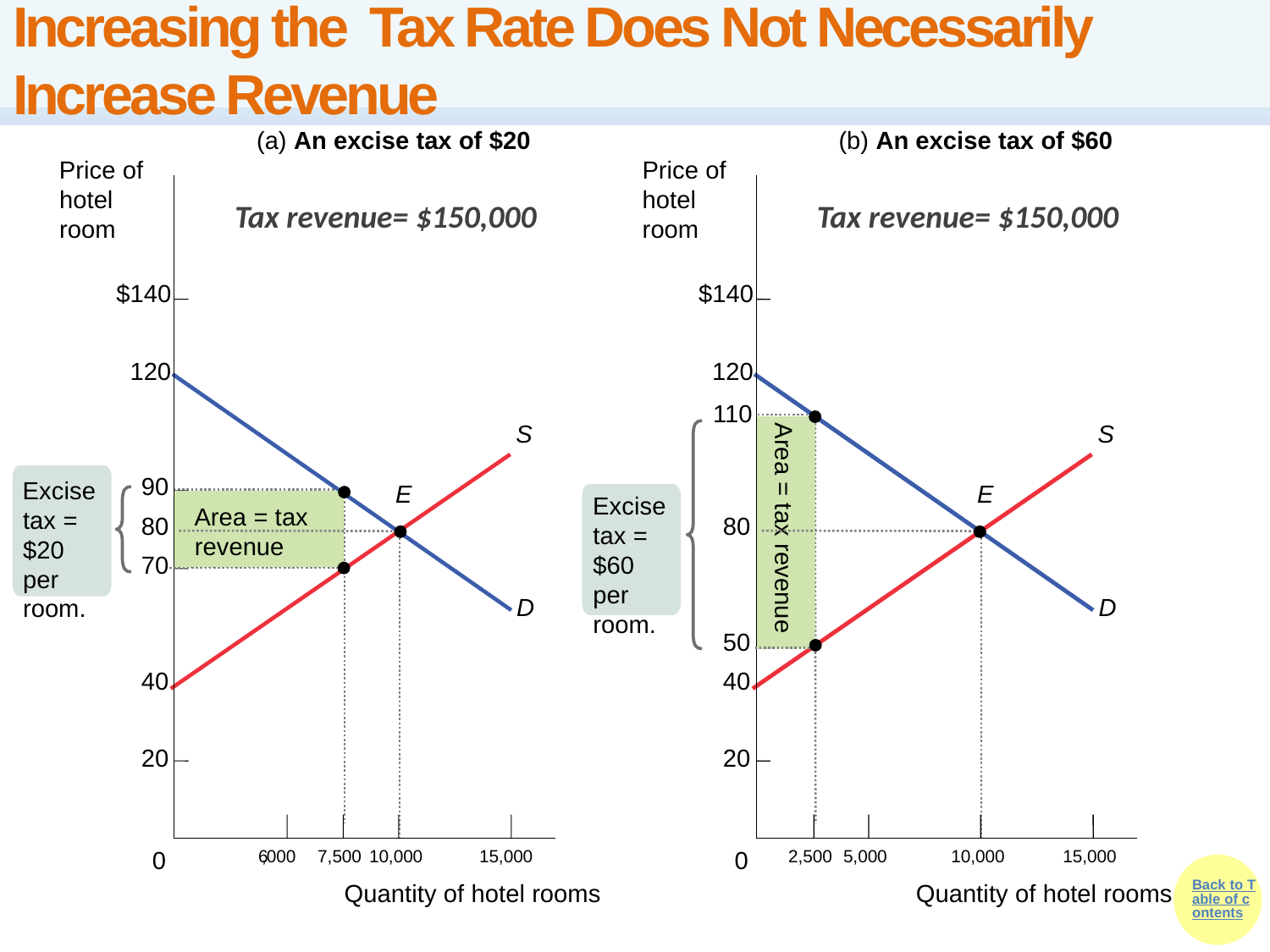

# Increasing the  Tax Rate Does Not Necessarily Increase Revenue
(a) An excise tax of $20
(b) An excise tax of $60
Price of hotel room
Price of hotel room

Tax revenue= $150,000
Tax revenue= $150,000
$140
$140

120
120

110

Area = tax revenue

S
S

90
Excise tax = $20 per room.
E
E

Excise tax = $60 per room.

Area = tax revenue
80
80

70

D
D
50

40
40
20
20

0
6
,000
7,500
10,000
15,000
0
2,500
5,000
10,000
15,000
Quantity of hotel rooms
Quantity of hotel rooms